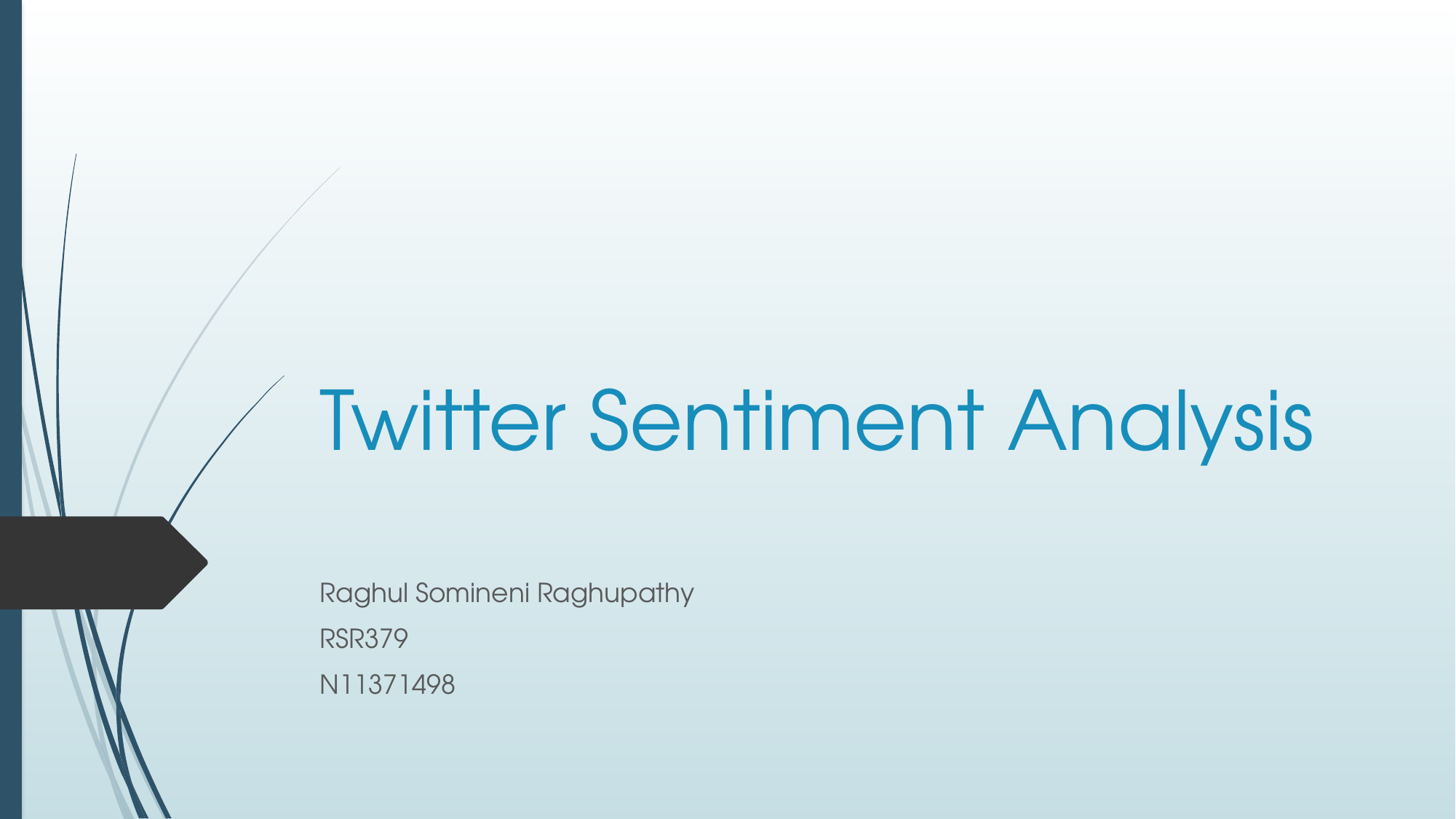

# Twitter Sentiment Analysis
Raghul Somineni Raghupathy
RSR379
N11371498